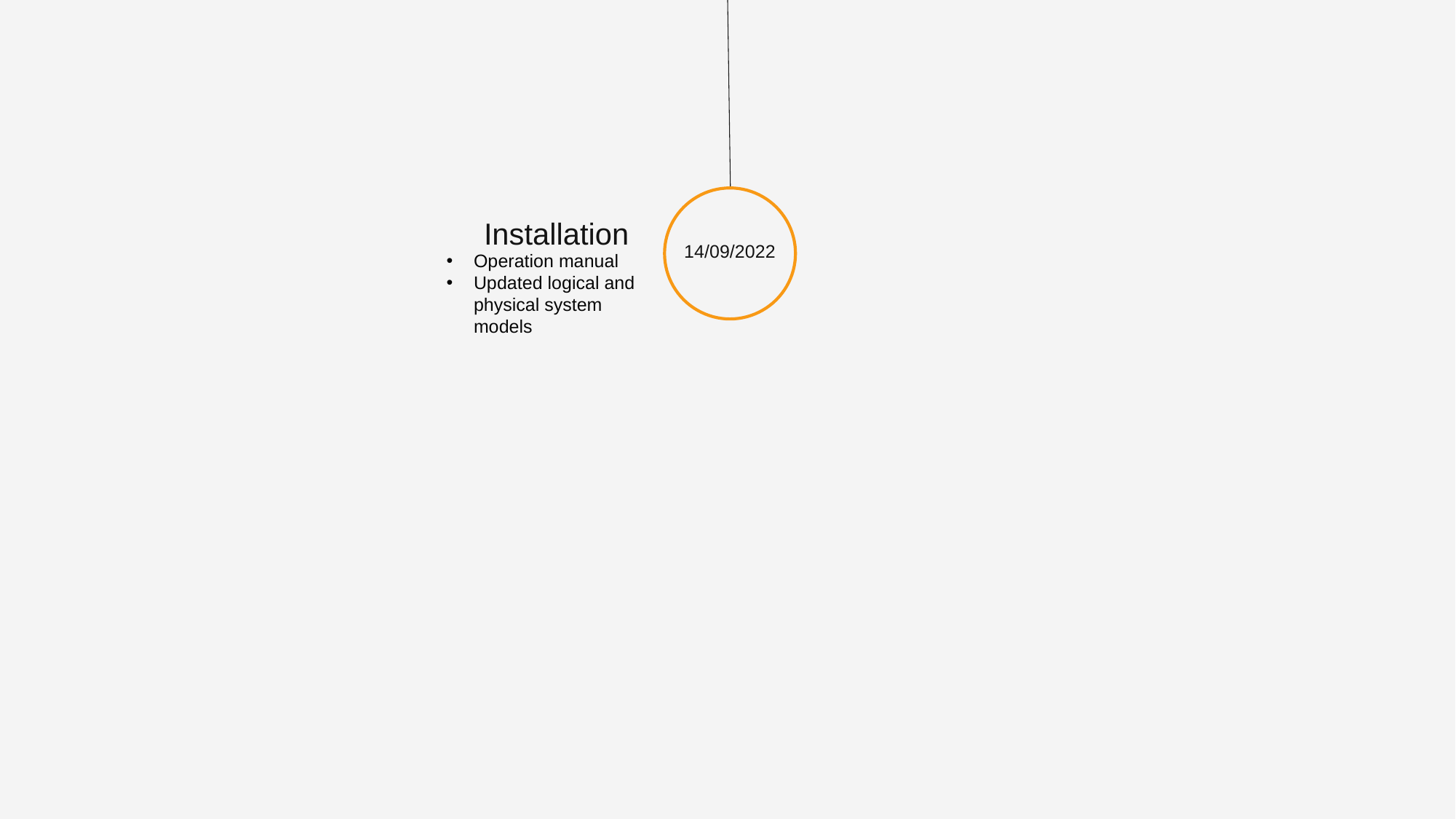

14/09/2022
Installation
Operation manual
Updated logical and physical system models